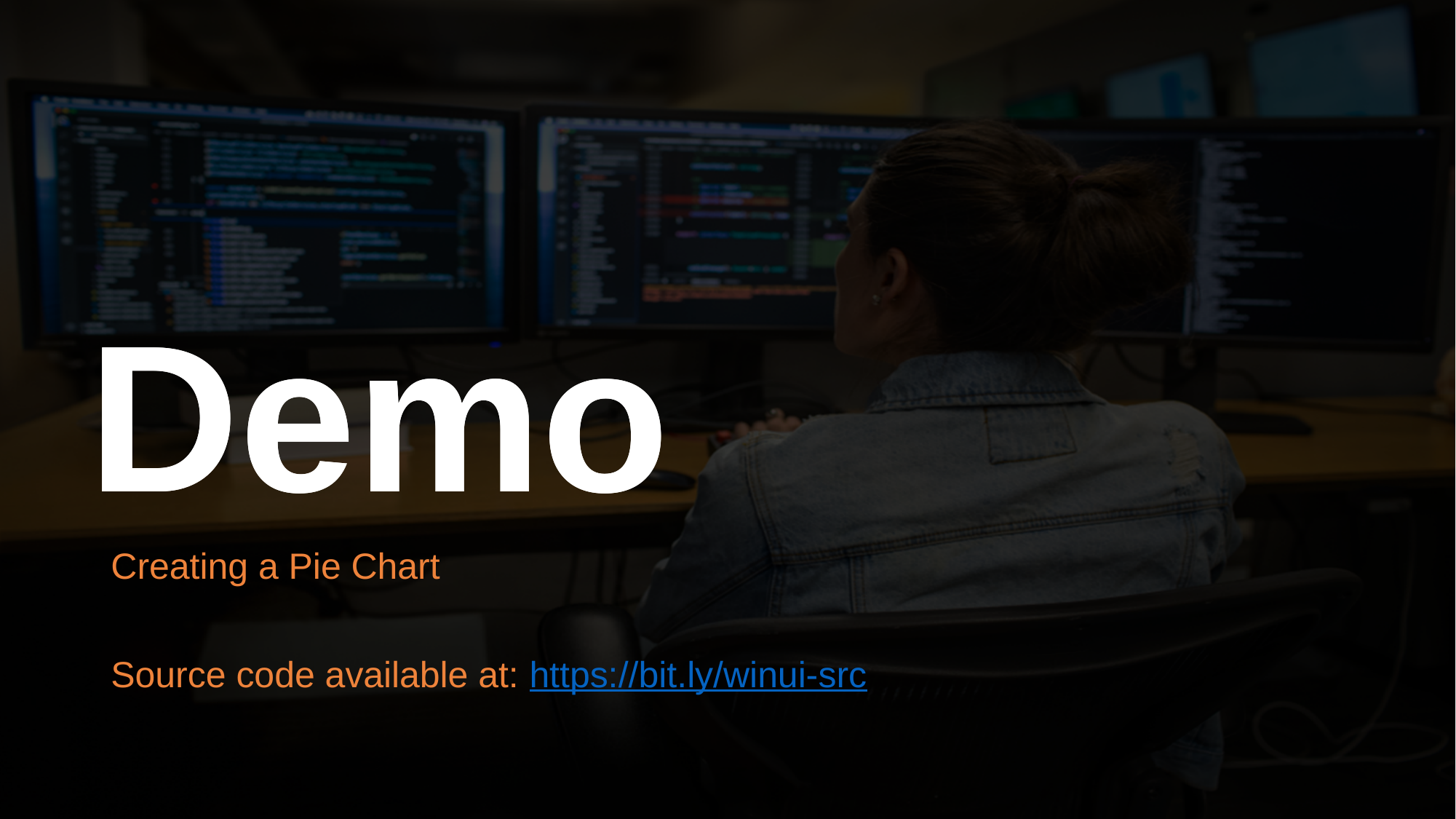

Creating a Pie Chart

Source code available at: https://bit.ly/winui-src